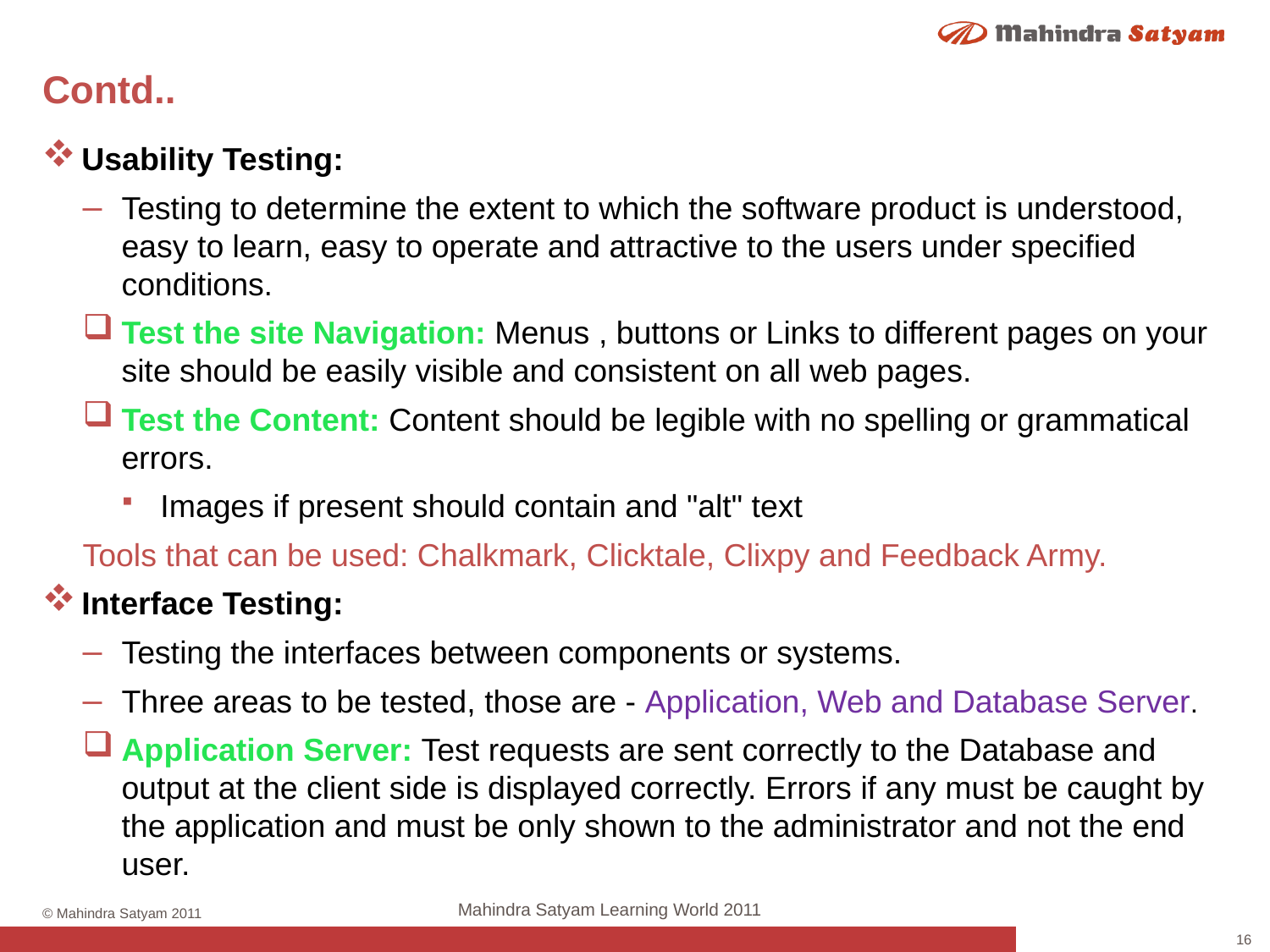

# Contd..
Usability Testing:
Testing to determine the extent to which the software product is understood, easy to learn, easy to operate and attractive to the users under specified conditions.
Test the site Navigation: Menus , buttons or Links to different pages on your site should be easily visible and consistent on all web pages.
Test the Content: Content should be legible with no spelling or grammatical errors.
Images if present should contain and "alt" text
Tools that can be used: Chalkmark, Clicktale, Clixpy and Feedback Army.
Interface Testing:
Testing the interfaces between components or systems.
Three areas to be tested, those are - Application, Web and Database Server.
Application Server: Test requests are sent correctly to the Database and output at the client side is displayed correctly. Errors if any must be caught by the application and must be only shown to the administrator and not the end user.